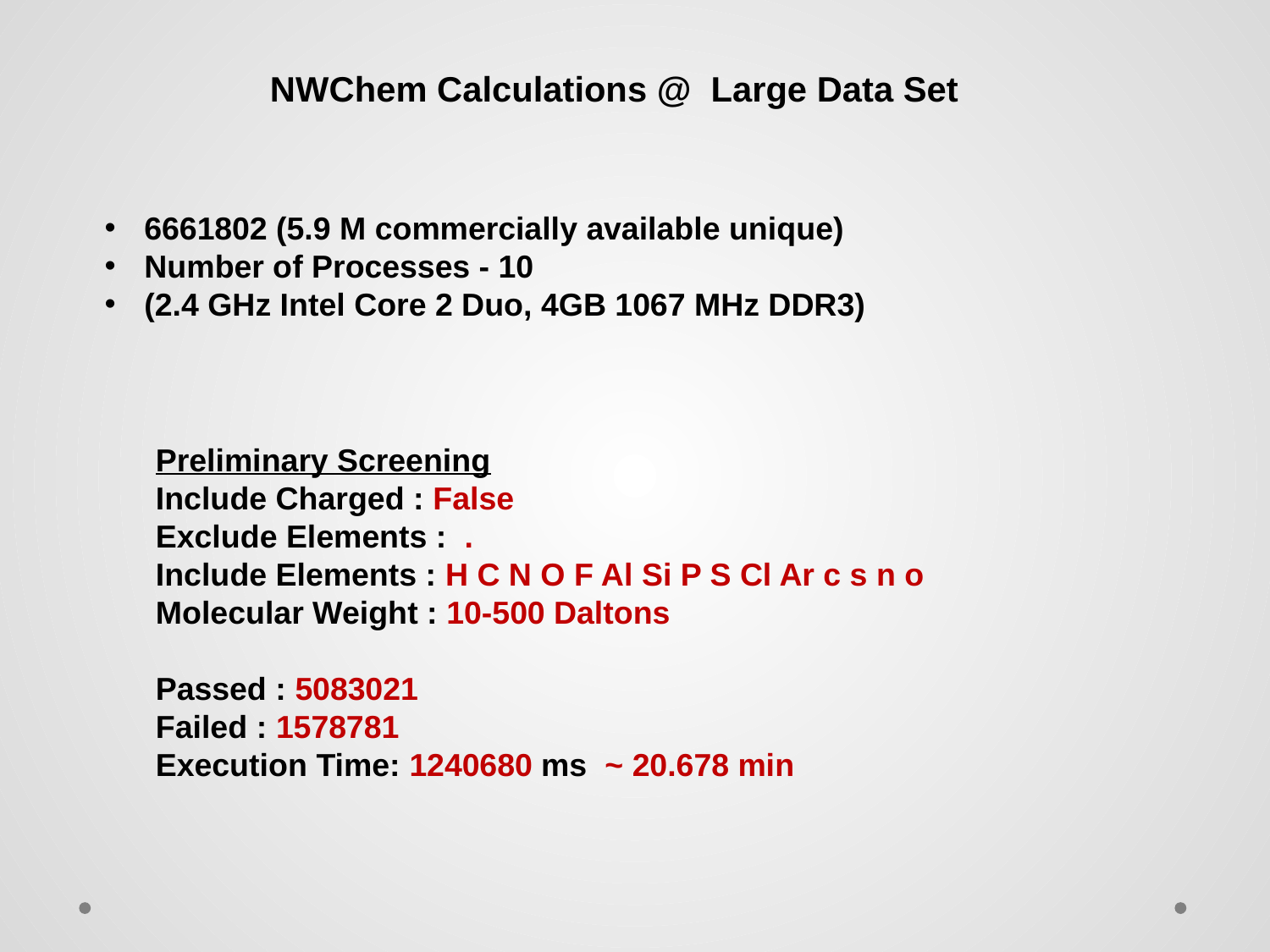

NWChem Calculations @  Large Data Set
6661802 (5.9 M commercially available unique)
Number of Processes - 10
(2.4 GHz Intel Core 2 Duo, 4GB 1067 MHz DDR3)
Preliminary Screening
Include Charged : False
Exclude Elements :  .
Include Elements : H C N O F Al Si P S Cl Ar c s n o
Molecular Weight : 10-500 Daltons

Passed : 5083021
Failed : 1578781
Execution Time: 1240680 ms  ~ 20.678 min